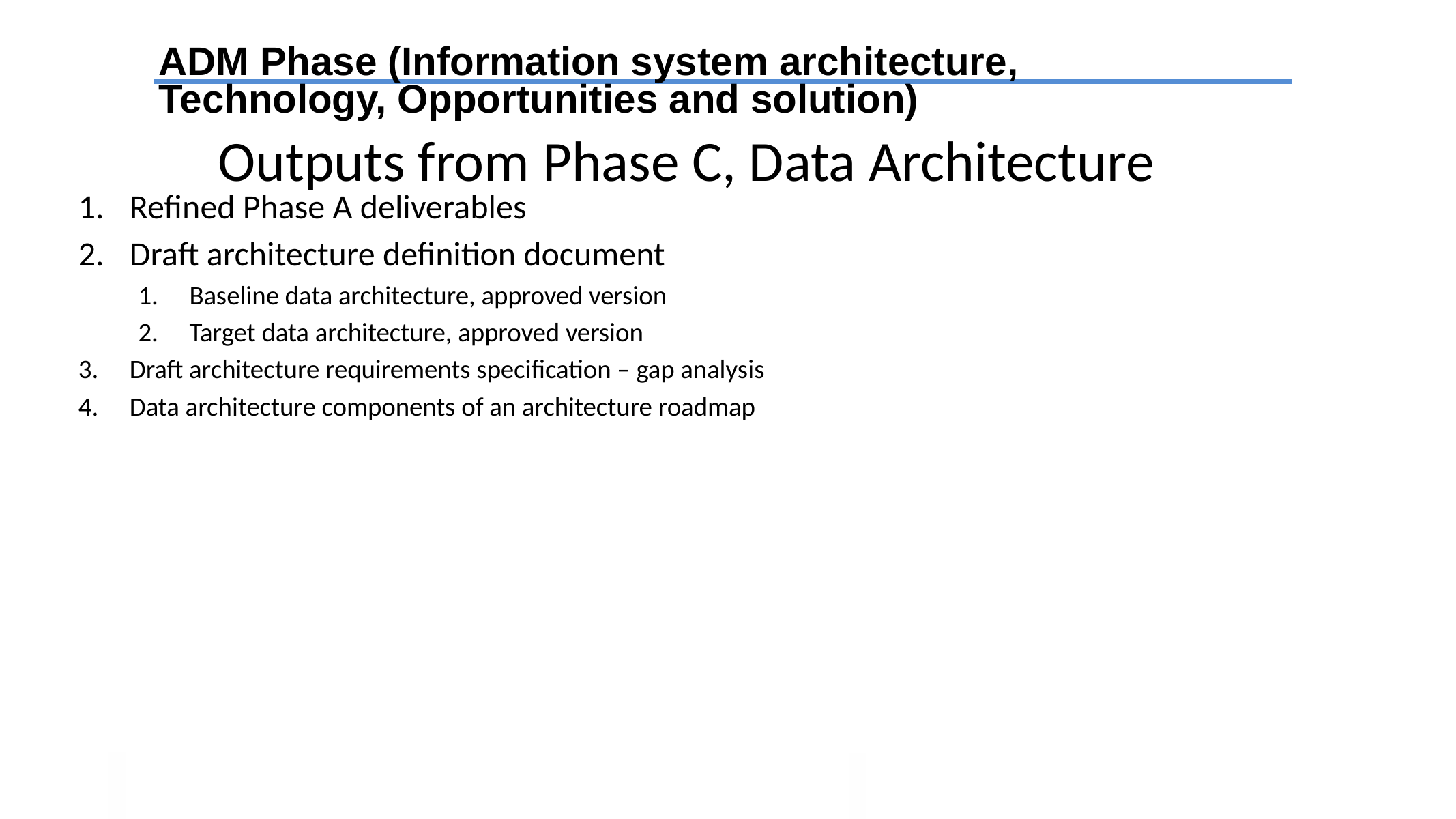

ADM Phase (Information system architecture, Technology, Opportunities and solution)

# Outputs from Phase C, Data Architecture
Refined Phase A deliverables
Draft architecture definition document
Baseline data architecture, approved version
Target data architecture, approved version
Draft architecture requirements specification – gap analysis
Data architecture components of an architecture roadmap
TEXT
TEXT